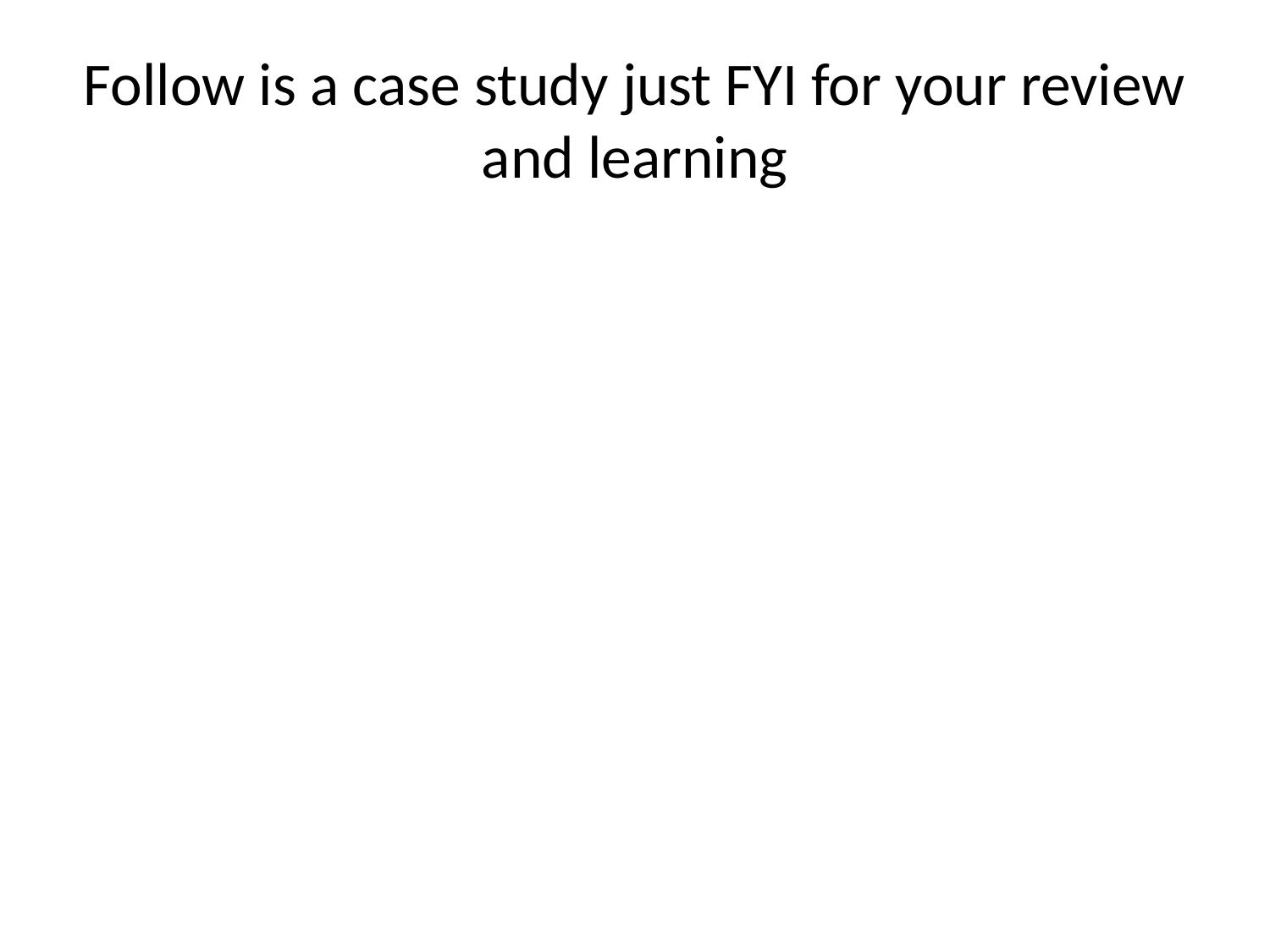

# Follow is a case study just FYI for your review and learning